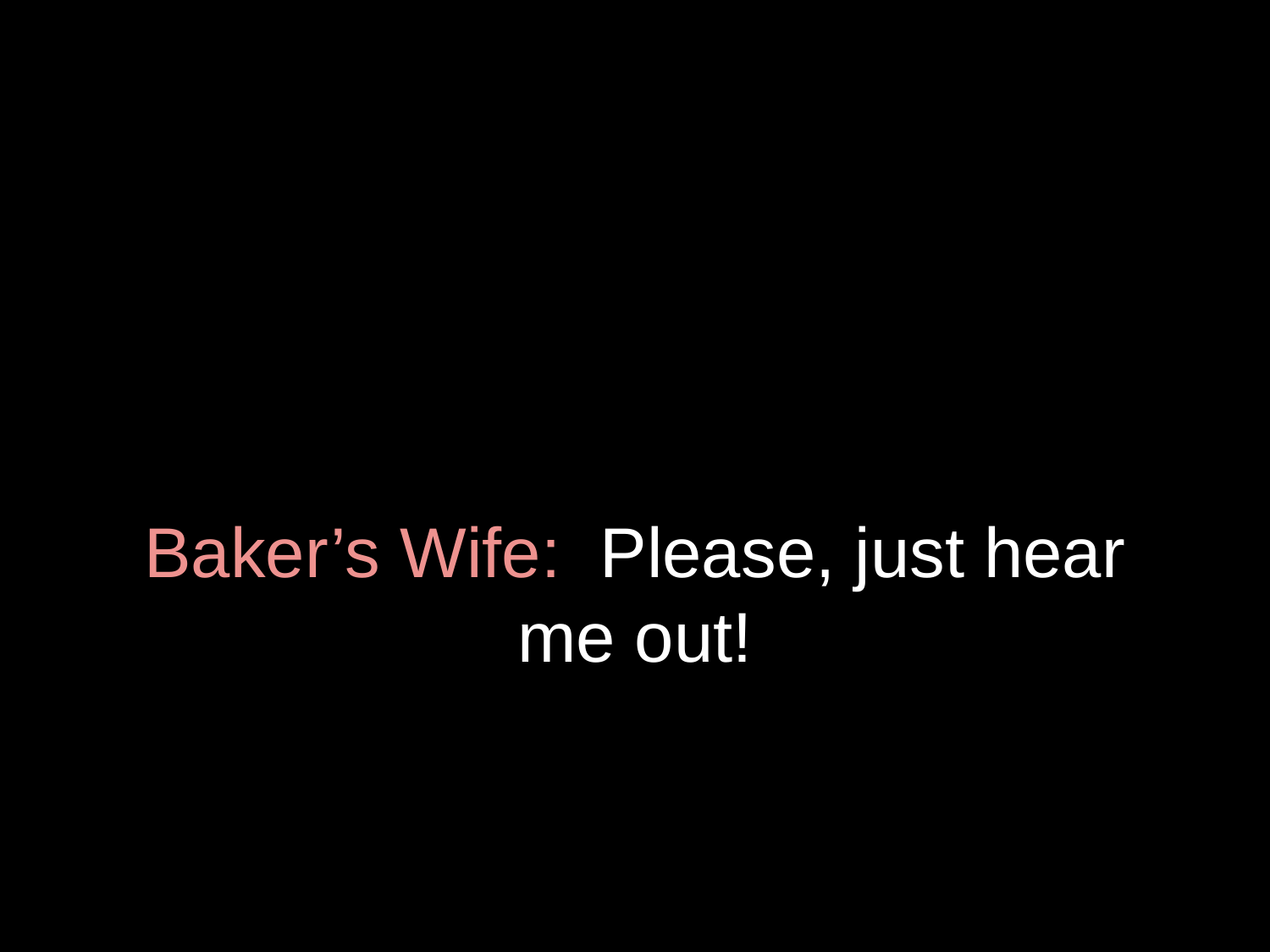

# Baker’s Wife:  Please, just hear me out!